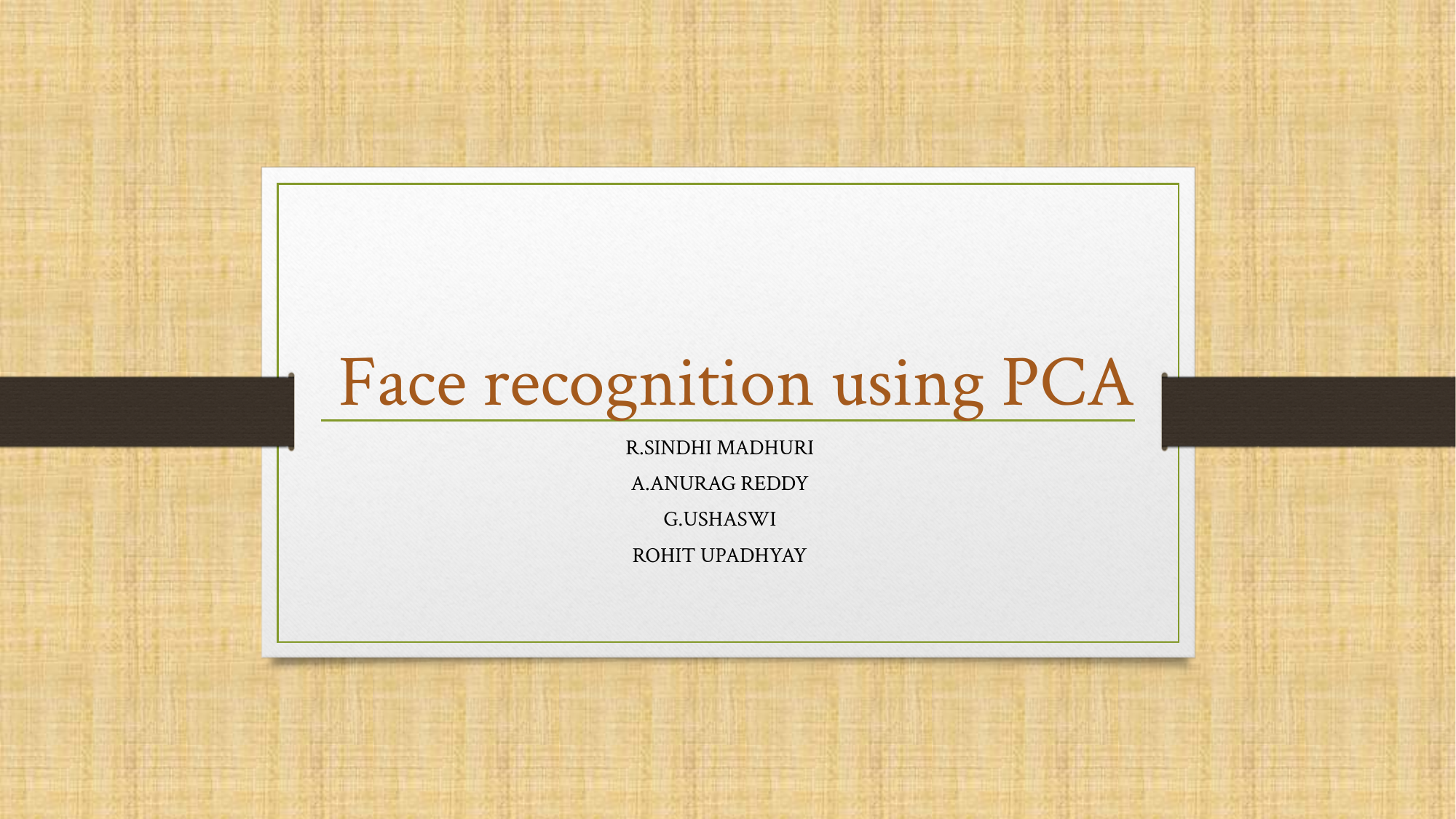

Face recognition using PCA
R.SINDHI MADHURI
A.ANURAG REDDY
G.USHASWI
ROHIT UPADHYAY